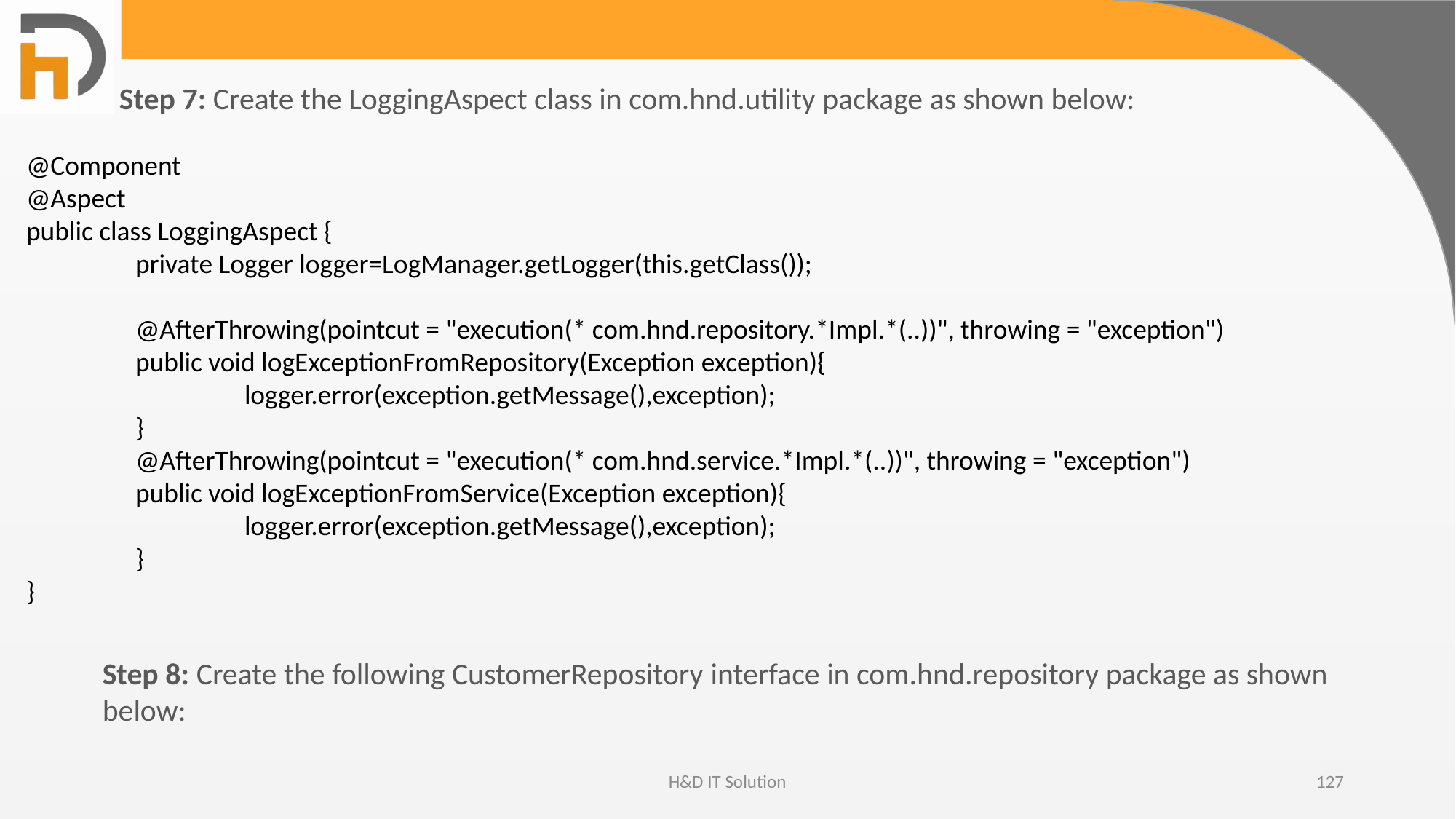

Step 7: Create the LoggingAspect class in com.hnd.utility package as shown below:
@Component
@Aspect
public class LoggingAspect {
	private Logger logger=LogManager.getLogger(this.getClass());

	@AfterThrowing(pointcut = "execution(* com.hnd.repository.*Impl.*(..))", throwing = "exception")
	public void logExceptionFromRepository(Exception exception){
		logger.error(exception.getMessage(),exception);
	}
	@AfterThrowing(pointcut = "execution(* com.hnd.service.*Impl.*(..))", throwing = "exception")
	public void logExceptionFromService(Exception exception){
		logger.error(exception.getMessage(),exception);
	}
}
Step 8: Create the following CustomerRepository interface in com.hnd.repository package as shown below:
H&D IT Solution
127